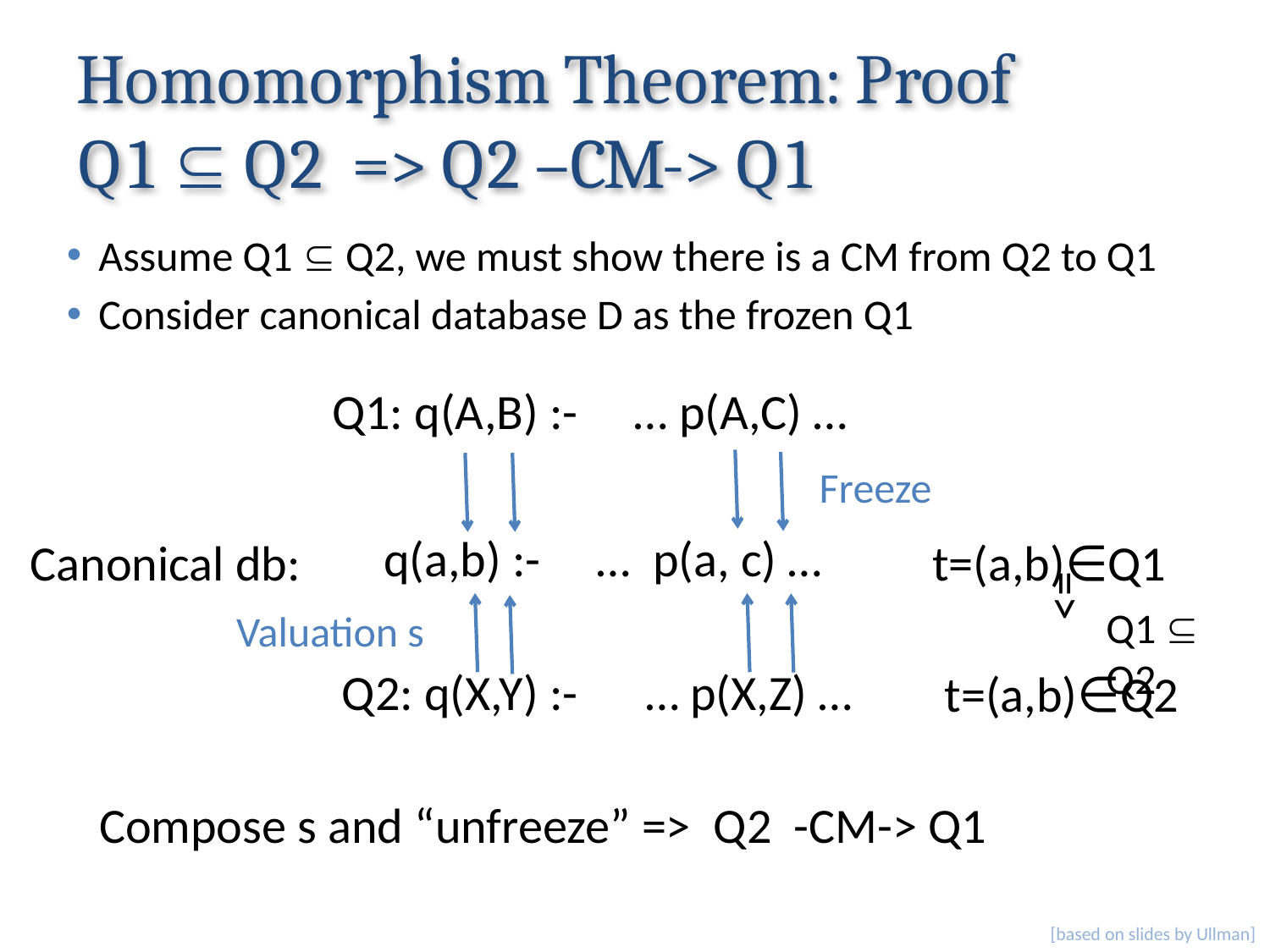

# Homomorphism Theorem: Proof Q1 ⊆ Q2  => Q2 –CM-> Q1
Assume Q1 ⊆ Q2, we must show there is a CM from Q2 to Q1
Consider canonical database D as the frozen Q1

Q1: q(A,B) :-     … p(A,C) …
Freeze
q(a,b) :-     …  p(a, c) …
t=(a,b)∈Q1
Canonical db:
=>
Q1 ⊆  Q2
Valuation s
Q2: q(X,Y) :-      … p(X,Z) …
t=(a,b)∈Q2
Compose s and “unfreeze” =>  Q2  -CM-> Q1
[based on slides by Ullman]